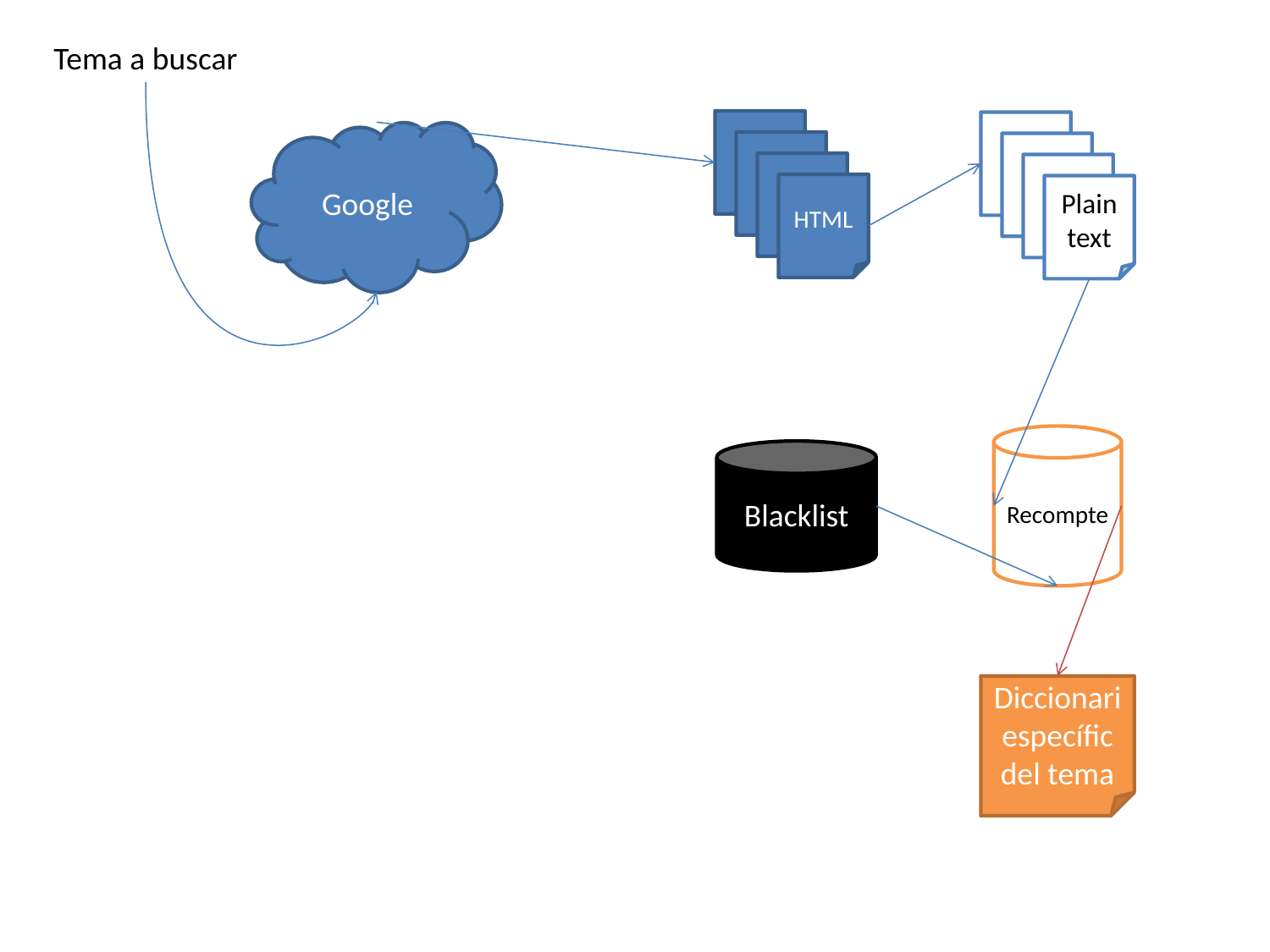

Tema a buscar

HTML

Plain text
Google
Recompte
Blacklist
Diccionari específic del tema